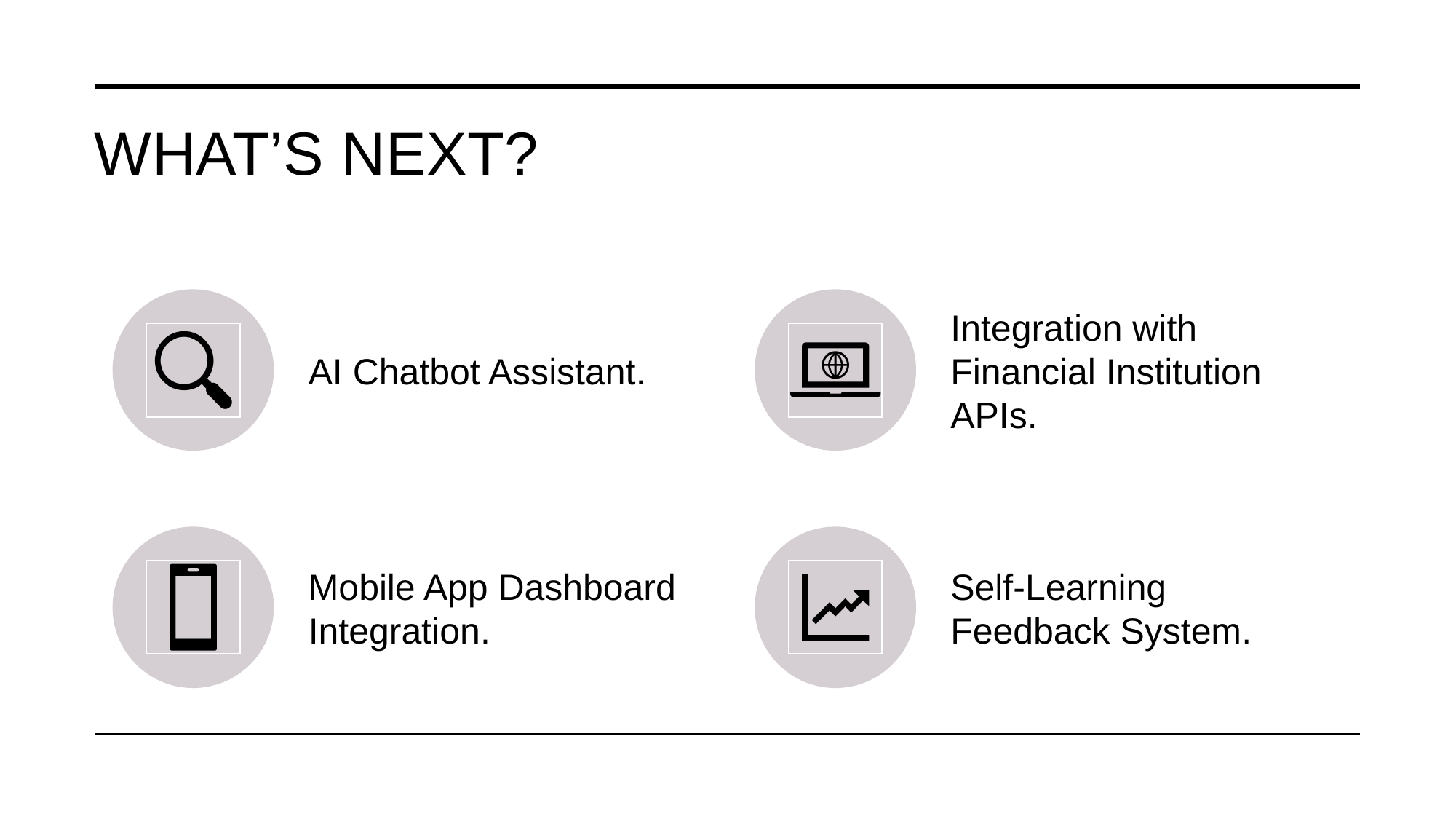

# What’s Next?
AI Chatbot Assistant.
Integration with Financial Institution APIs.
Mobile App Dashboard Integration.
Self-Learning Feedback System.